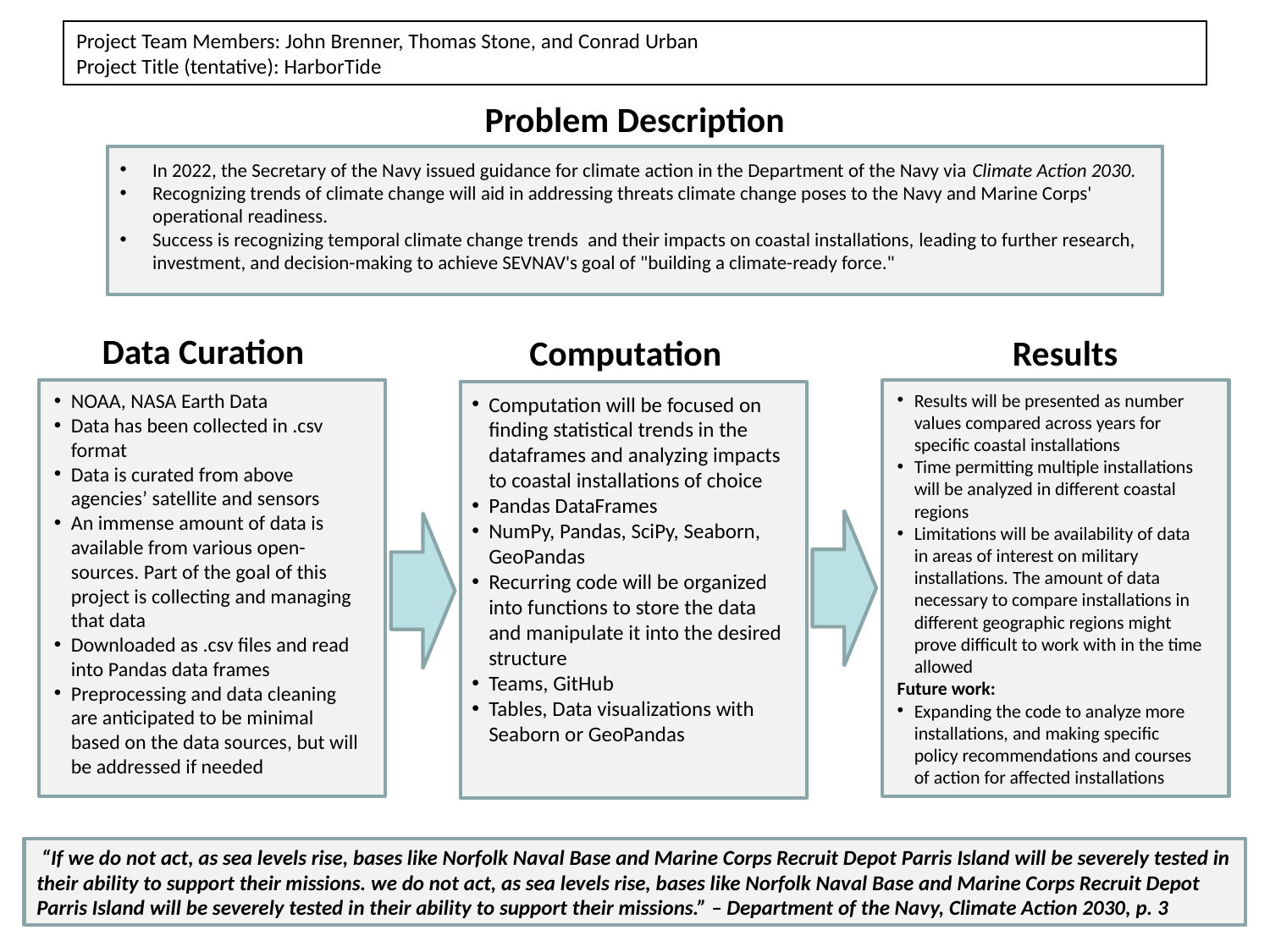

# Project Team Members: John Brenner, Thomas Stone, and Conrad Urban Project Title (tentative): HarborTide
Problem Description

In 2022, the Secretary of the Navy issued guidance for climate action in the Department of the Navy via Climate Action 2030.
Recognizing trends of climate change will aid in addressing threats climate change poses to the Navy and Marine Corps'  operational readiness.
Success is recognizing temporal climate change trends  and their impacts on coastal installations, leading to further research, investment, and decision-making to achieve SEVNAV's goal of "building a climate-ready force."
Data Curation
Computation
Results

NOAA, NASA Earth Data
Data has been collected in .csv format
Data is curated from above  agencies’ satellite and sensors
An immense amount of data is available from various open- sources. Part of the goal of this project is collecting and managing that data
Downloaded as .csv files and read into Pandas data frames
Preprocessing and data cleaning are anticipated to be minimal based on the data sources, but will be addressed if needed
Results will be presented as number values compared across years for specific coastal installations
Time permitting multiple installations will be analyzed in different coastal regions
Limitations will be availability of data in areas of interest on military installations. The amount of data necessary to compare installations in different geographic regions might prove difficult to work with in the time allowed
Future work:
Expanding the code to analyze more installations, and making specific policy recommendations and courses of action for affected installations

Computation will be focused on finding statistical trends in the dataframes and analyzing impacts to coastal installations of choice
Pandas DataFrames
NumPy, Pandas, SciPy, Seaborn, GeoPandas
Recurring code will be organized into functions to store the data and manipulate it into the desired structure
Teams, GitHub
Tables, Data visualizations with Seaborn or GeoPandas

 “If we do not act, as sea levels rise, bases like Norfolk Naval Base and Marine Corps Recruit Depot Parris Island will be severely tested in their ability to support their missions. we do not act, as sea levels rise, bases like Norfolk Naval Base and Marine Corps Recruit Depot Parris Island will be severely tested in their ability to support their missions.” – Department of the Navy, Climate Action 2030, p. 3